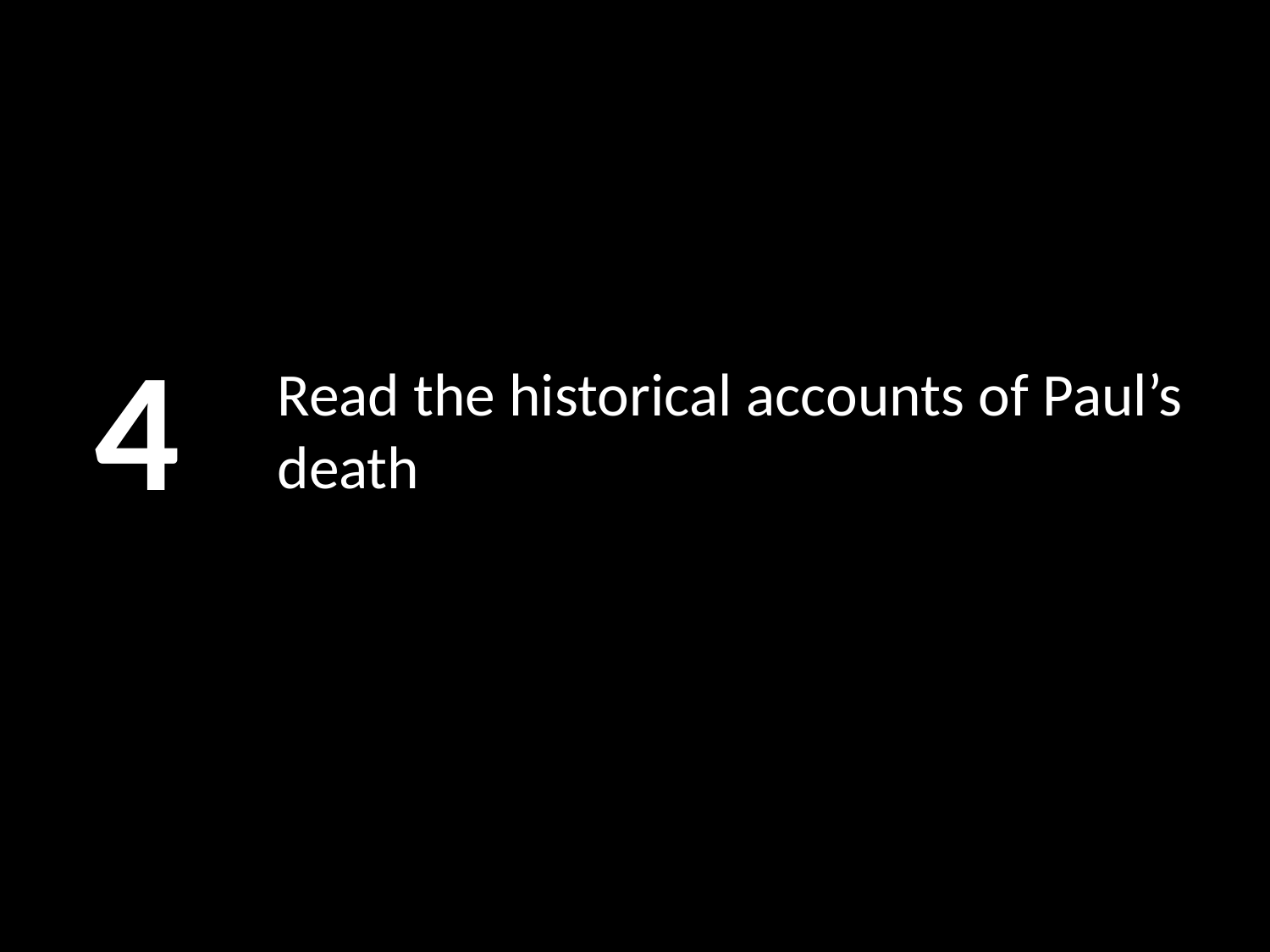

4
# Read the historical accounts of Paul’s death